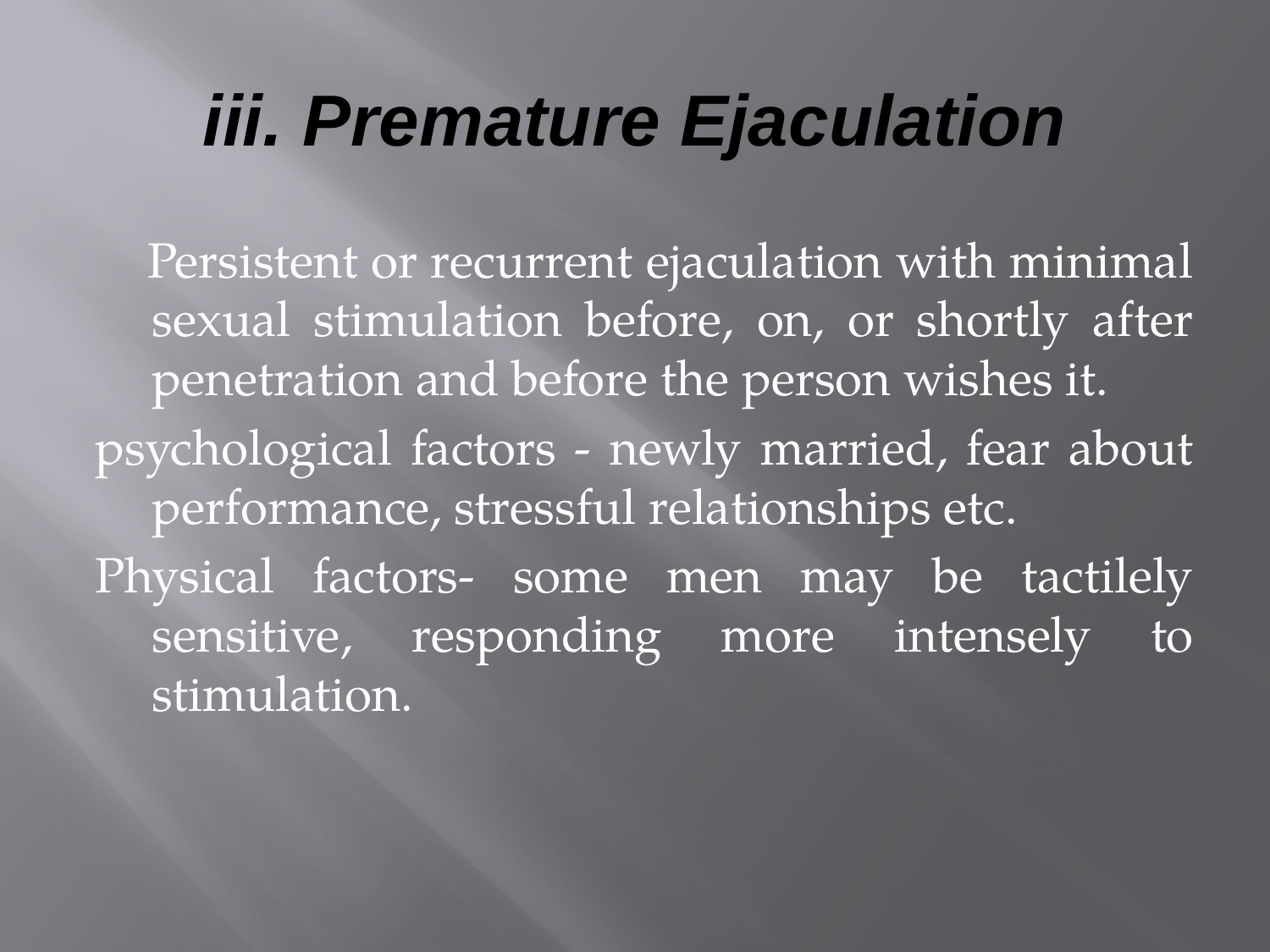

# iii. Premature Ejaculation
    Persistent or recurrent ejaculation with minimal sexual stimulation before, on, or shortly after penetration and before the person wishes it.
psychological factors - newly married, fear about performance, stressful relationships etc.
Physical factors- some men may be tactilely sensitive, responding more intensely to stimulation.